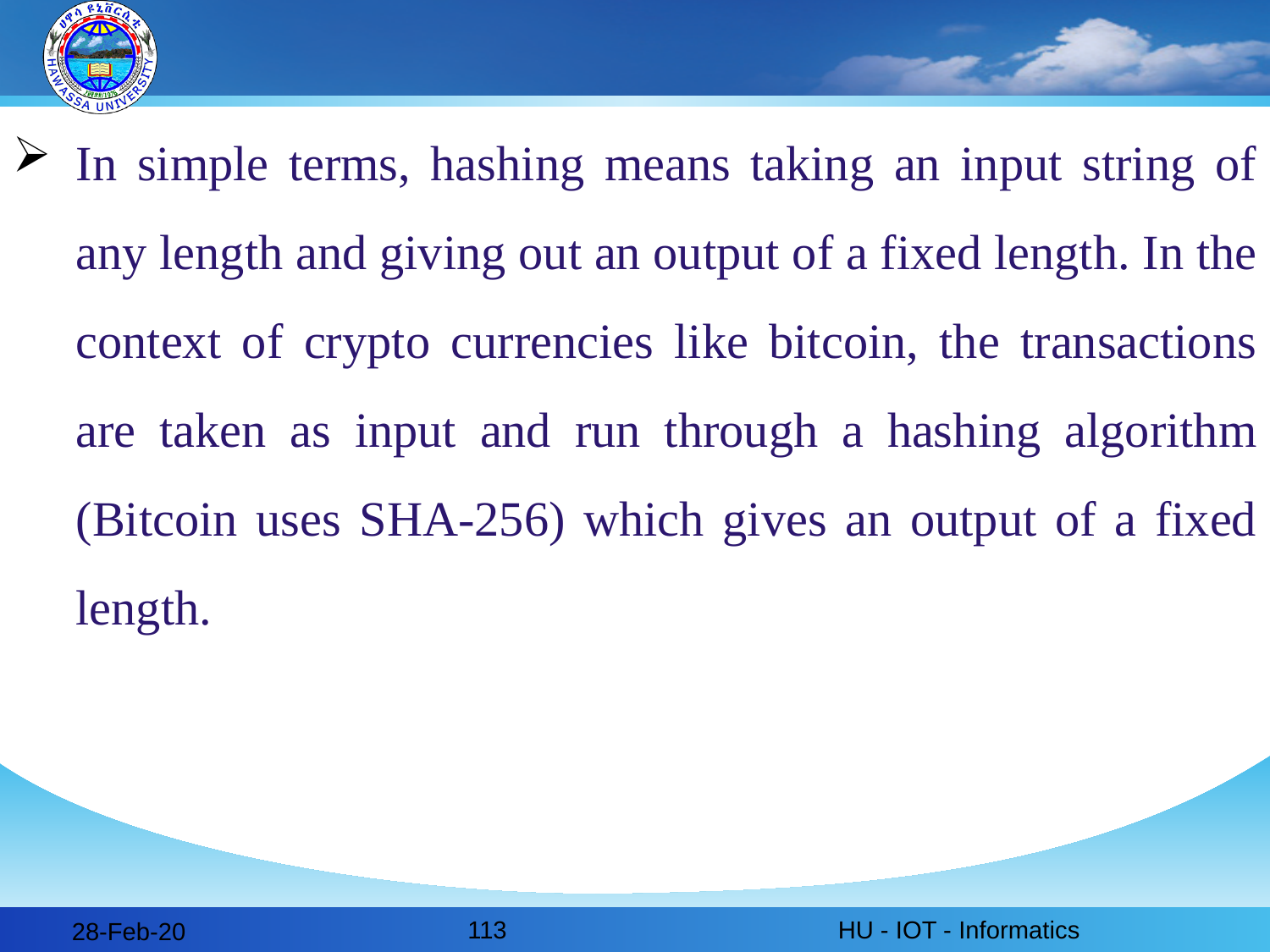

In simple terms, hashing means taking an input string of any length and giving out an output of a fixed length. In the context of crypto currencies like bitcoin, the transactions are taken as input and run through a hashing algorithm (Bitcoin uses SHA-256) which gives an output of a fixed length.

113
HU - IOT - Informatics
28-Feb-20